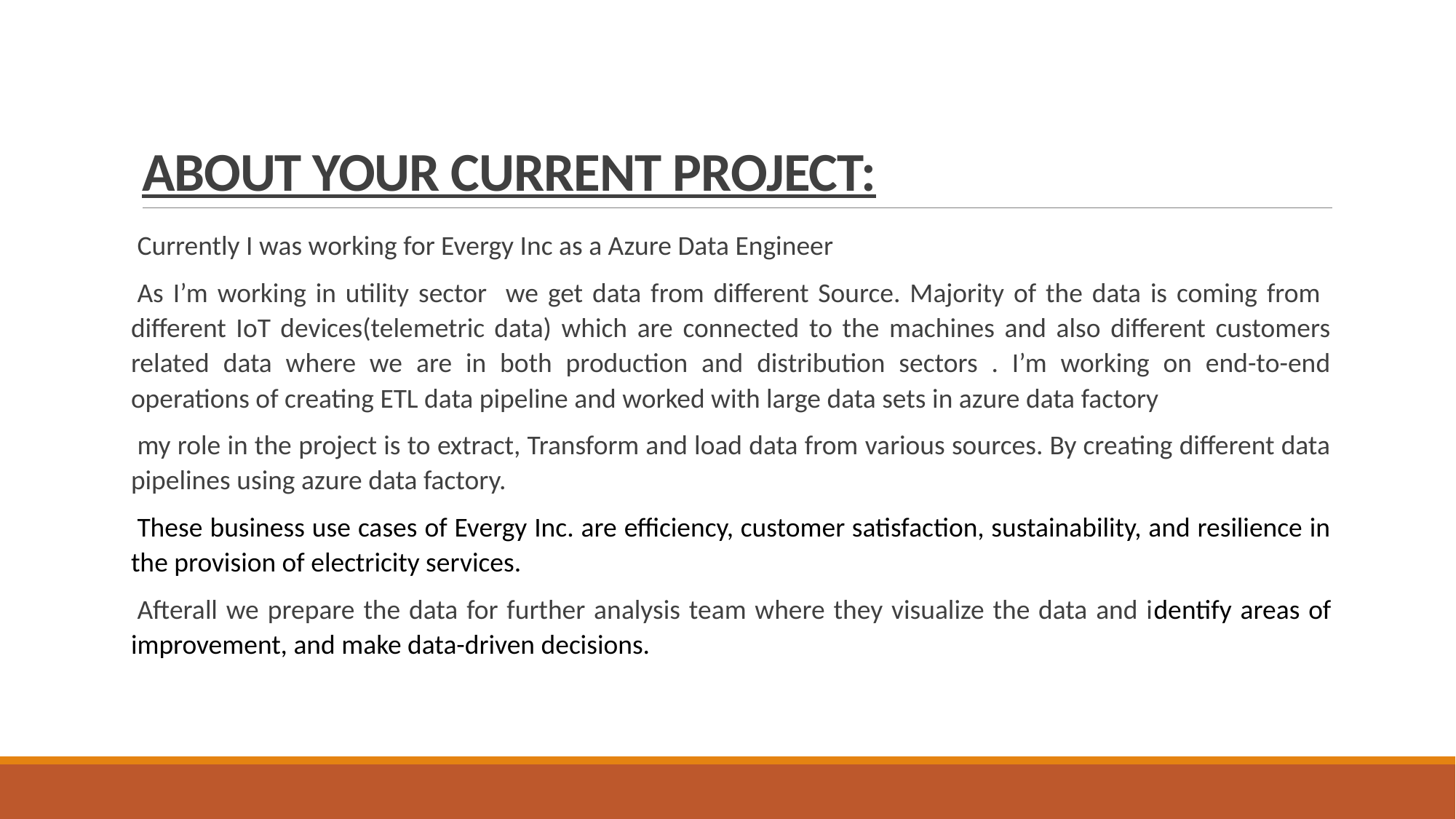

# ABOUT YOUR CURRENT PROJECT:
Currently I was working for Evergy Inc as a Azure Data Engineer
As I’m working in utility sector  we get data from different Source. Majority of the data is coming from  different IoT devices(telemetric data) which are connected to the machines and also different customers related data where we are in both production and distribution sectors . I’m working on end-to-end operations of creating ETL data pipeline and worked with large data sets in azure data factory
my role in the project is to extract, Transform and load data from various sources. By creating different data pipelines using azure data factory.
These business use cases of Evergy Inc. are efficiency, customer satisfaction, sustainability, and resilience in the provision of electricity services.
Afterall we prepare the data for further analysis team where they visualize the data and identify areas of improvement, and make data-driven decisions.